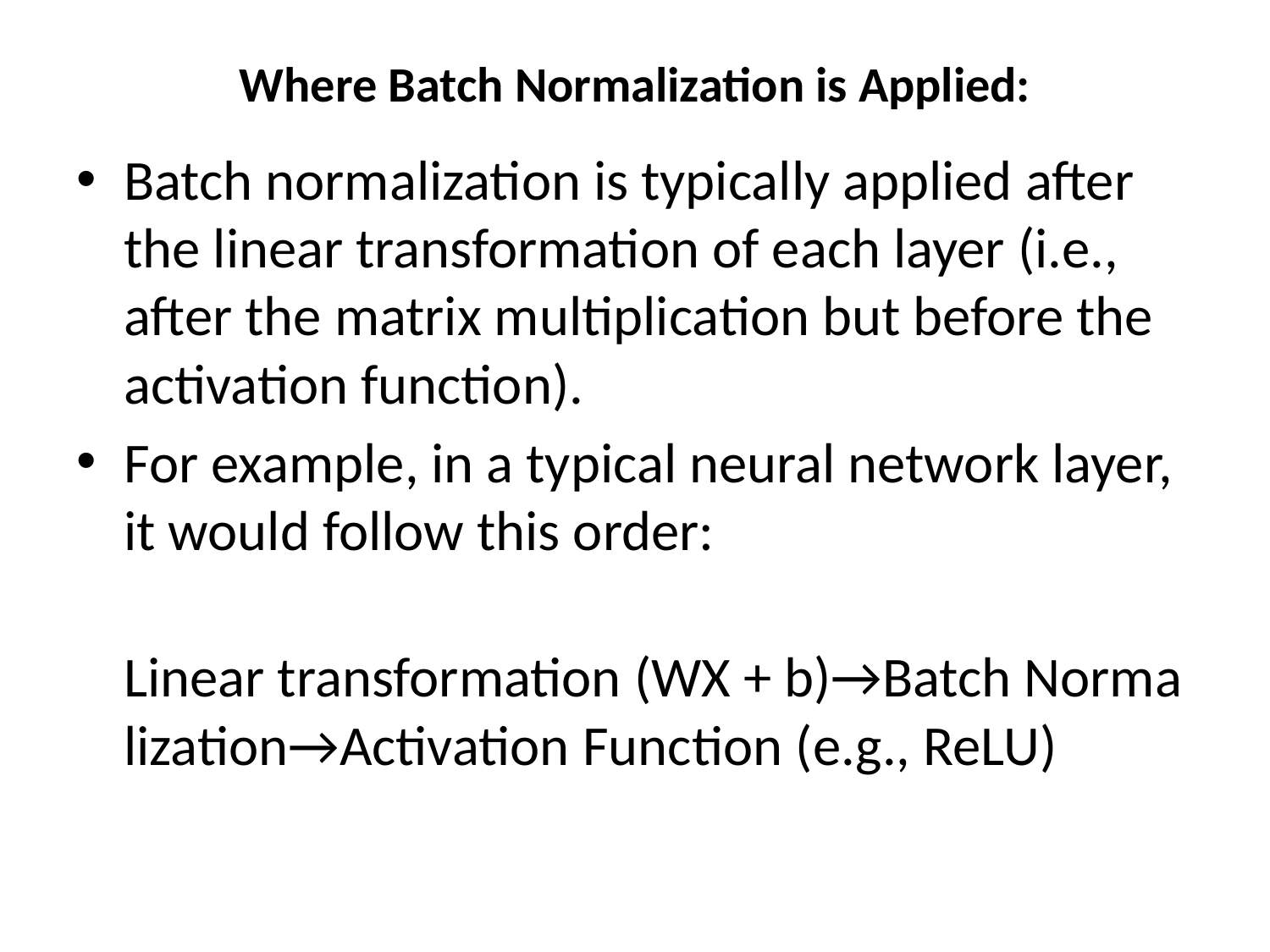

# Where Batch Normalization is Applied:
Batch normalization is typically applied after the linear transformation of each layer (i.e., after the matrix multiplication but before the activation function).
For example, in a typical neural network layer, it would follow this order:
 Linear transformation (WX + b)→Batch Normalization→Activation Function (e.g., ReLU)